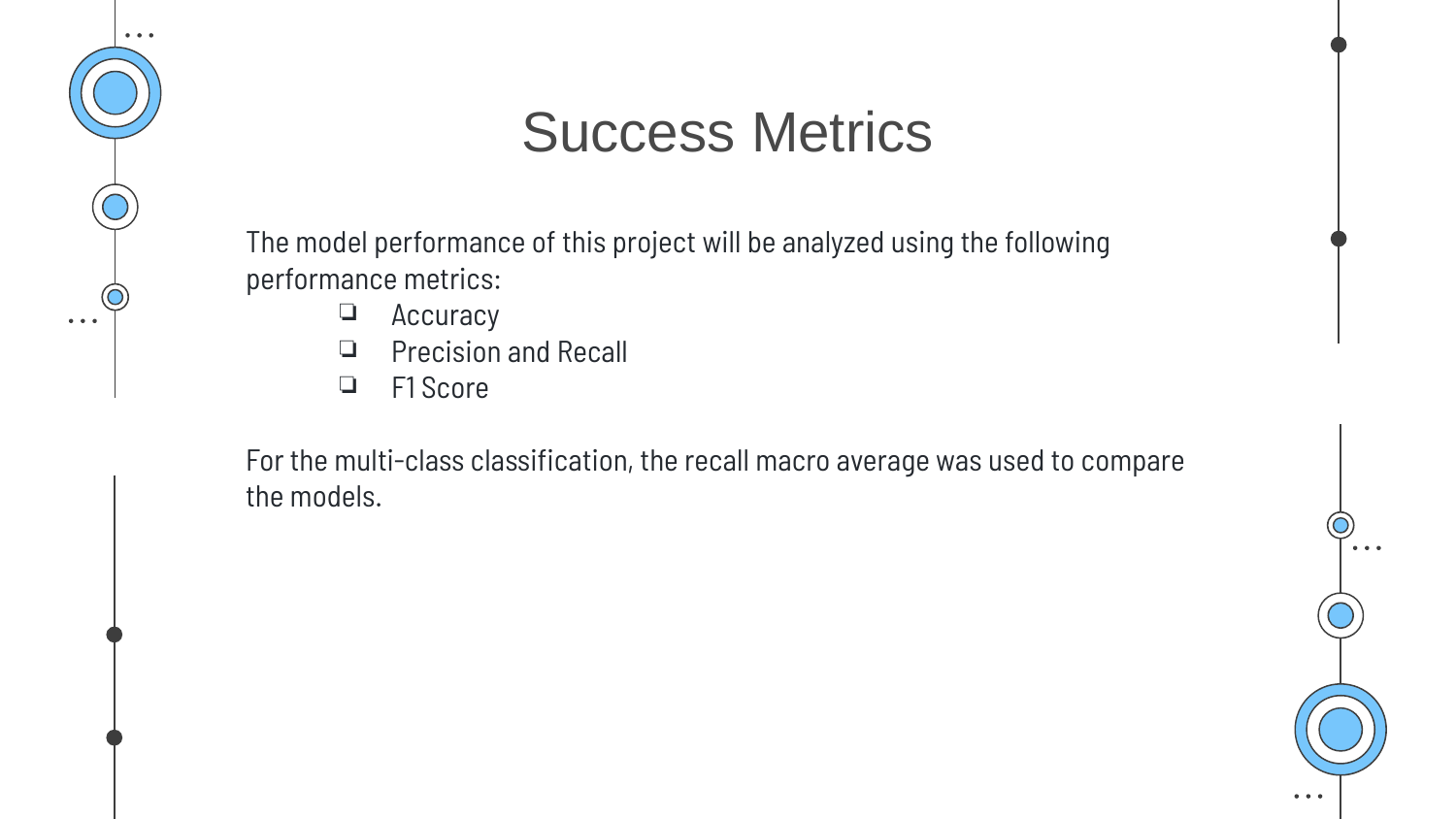

# Success Metrics
The model performance of this project will be analyzed using the following performance metrics:
Accuracy
Precision and Recall
F1 Score

For the multi-class classification, the recall macro average was used to compare the models.